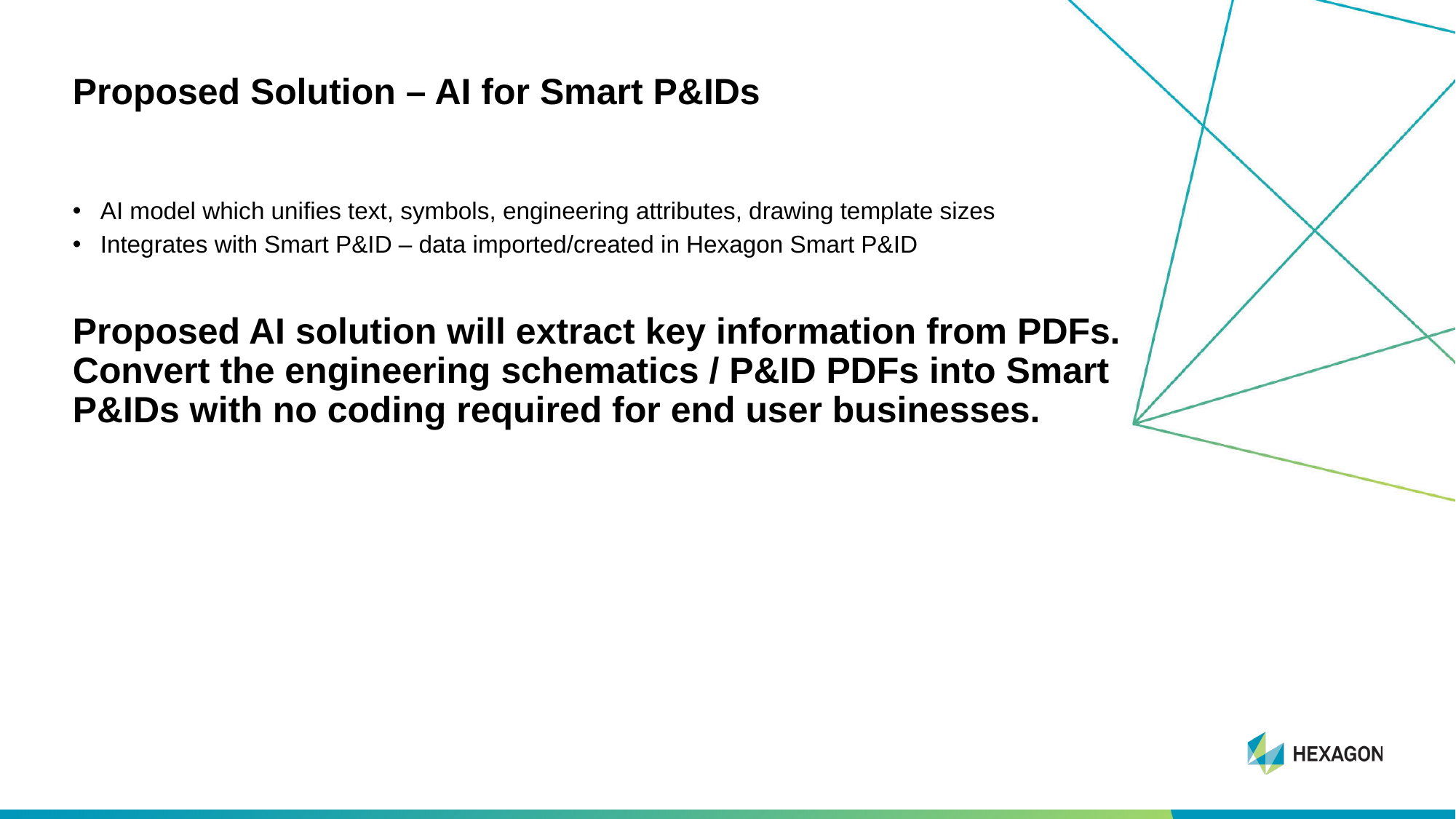

# Proposed Solution – AI for Smart P&IDs
AI model which unifies text, symbols, engineering attributes, drawing template sizes
Integrates with Smart P&ID – data imported/created in Hexagon Smart P&ID

Proposed AI solution will extract key information from PDFs.
Convert the engineering schematics / P&ID PDFs into Smart P&IDs with no coding required for end user businesses.